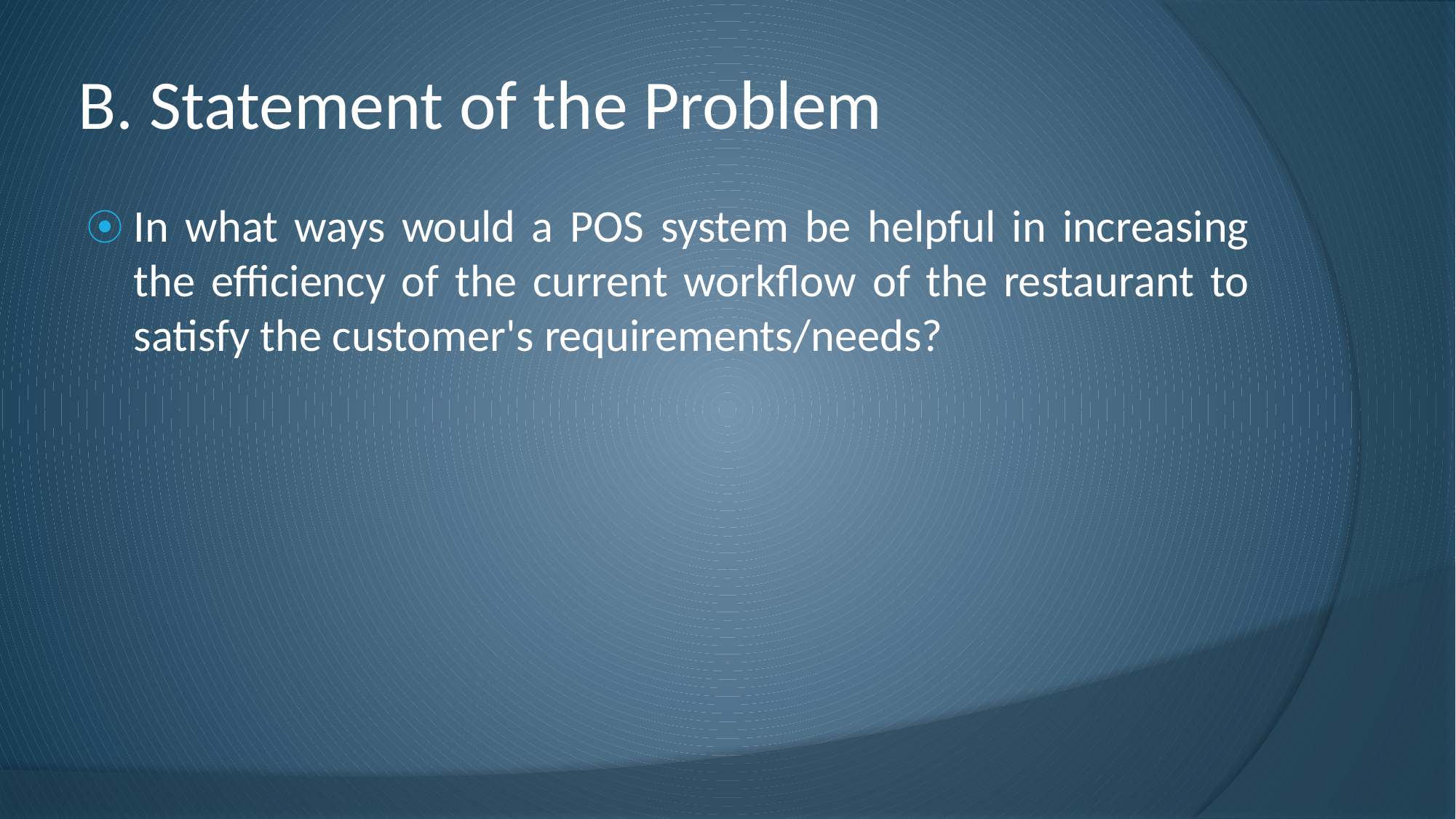

# B. Statement of the Problem
In what ways would a POS system be helpful in increasing the efficiency of the current workflow of the restaurant to satisfy the customer's requirements/needs?